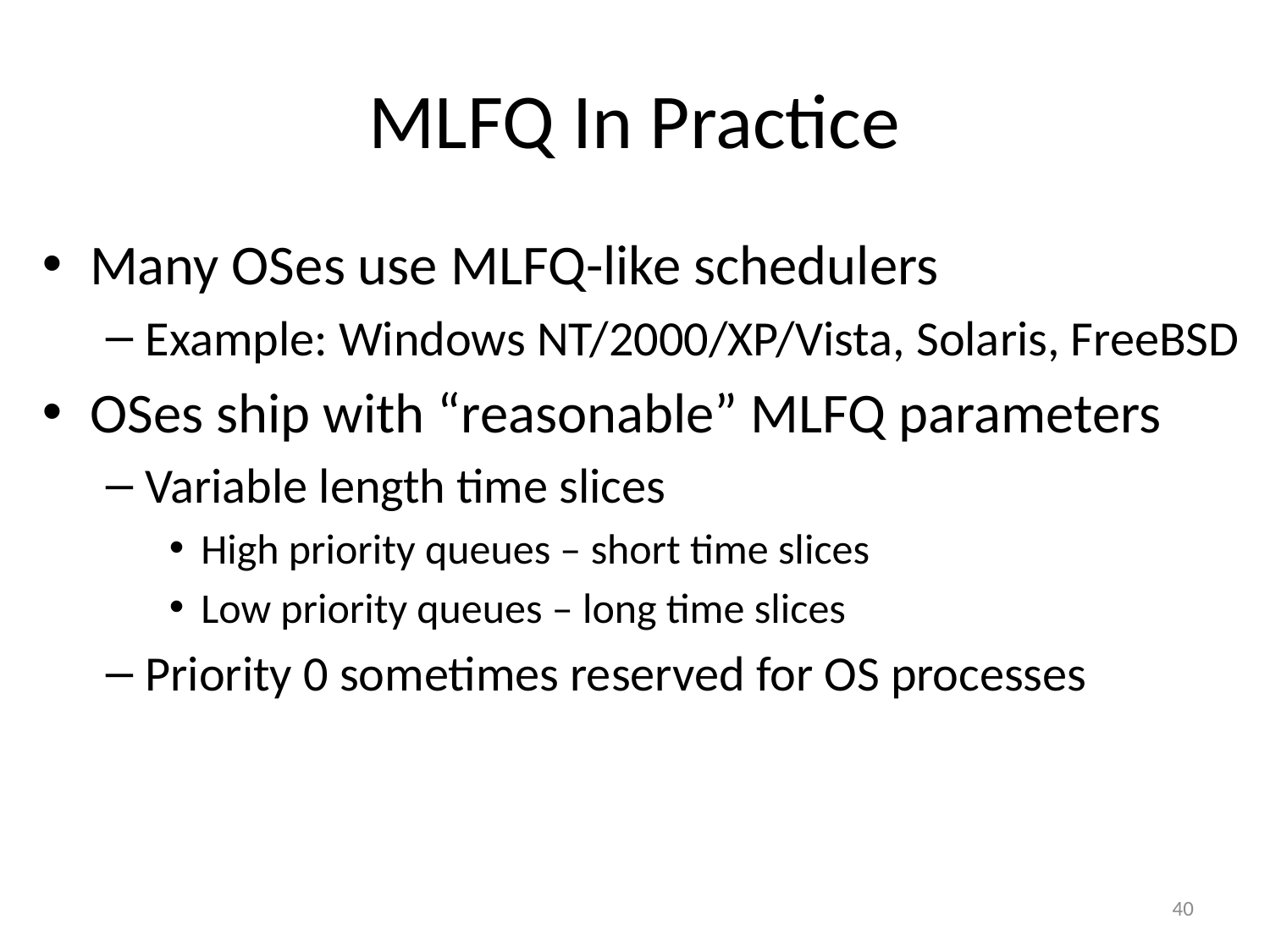

# MLFQ In Practice
Many OSes use MLFQ-like schedulers
Example: Windows NT/2000/XP/Vista, Solaris, FreeBSD
OSes ship with “reasonable” MLFQ parameters
Variable length time slices
High priority queues – short time slices
Low priority queues – long time slices
Priority 0 sometimes reserved for OS processes

40